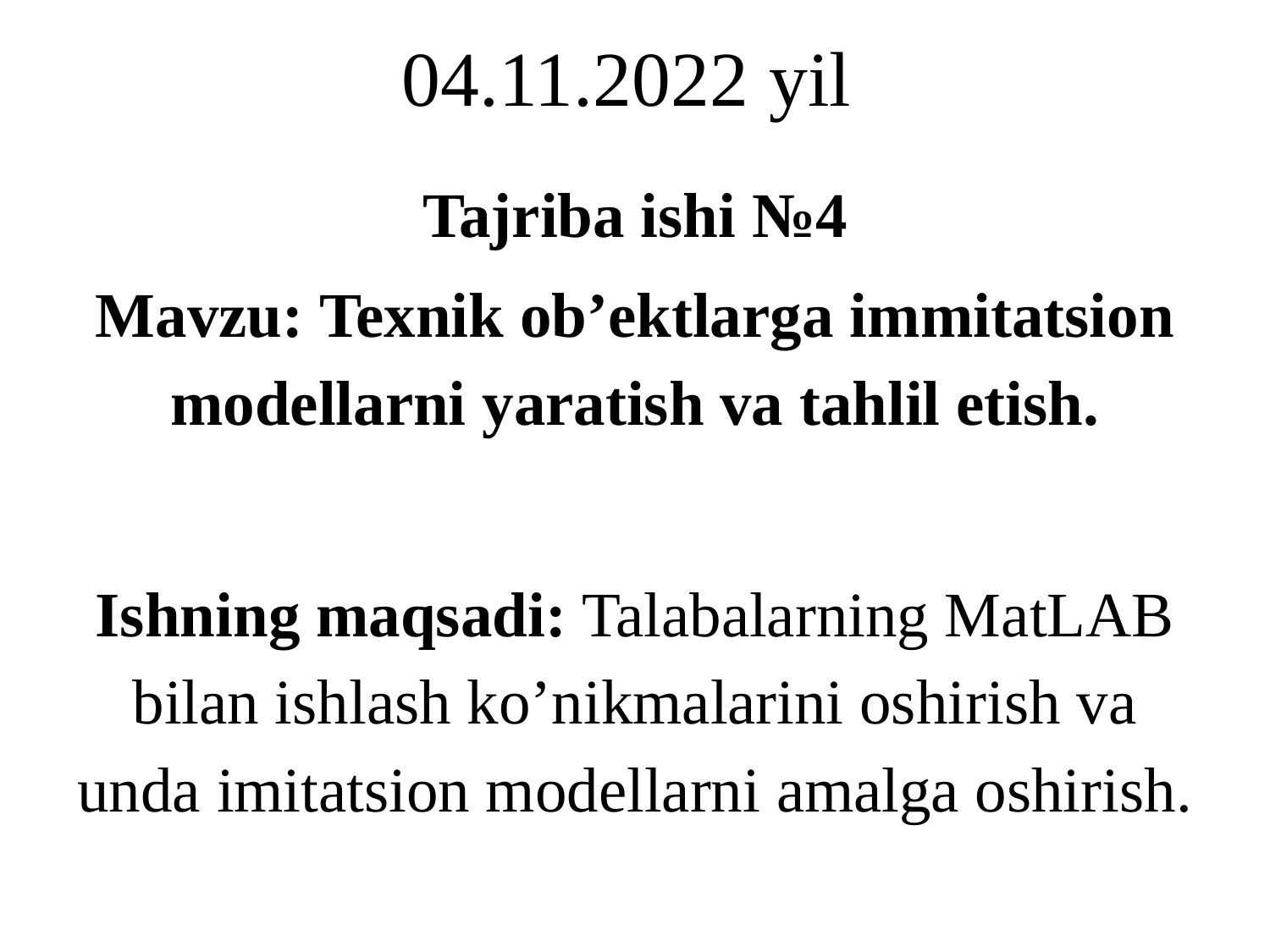

# 04.11.2022 yil
Tajriba ishi №4
Mavzu: Texnik ob’ektlarga immitatsion modellarni yaratish va tahlil etish.

Ishning maqsadi: Talabalarning MatLAB bilan ishlash ko’nikmalarini oshirish va unda imitatsion modellarni amalga oshirish.